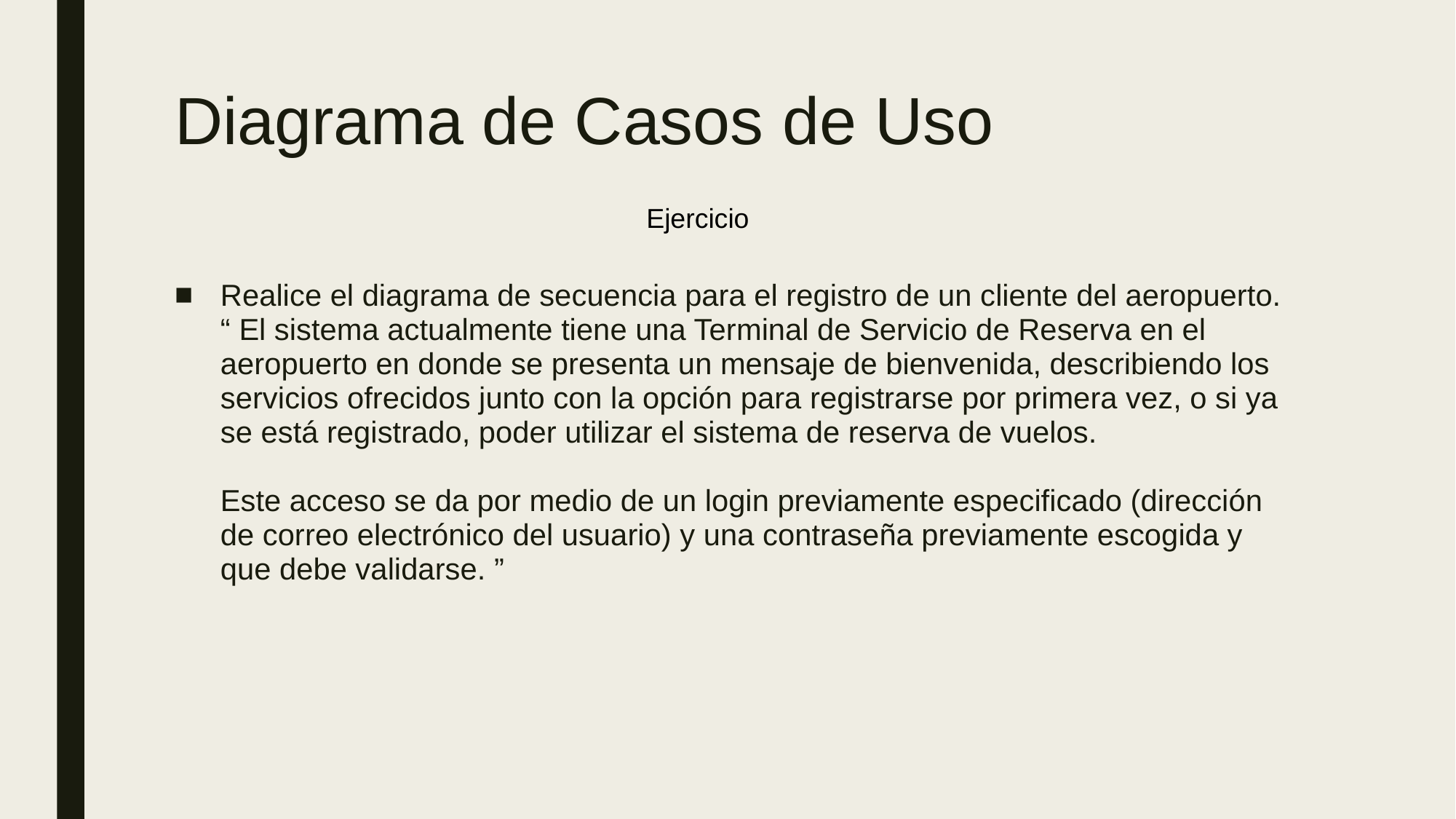

# Diagrama de Casos de Uso
Ejercicio
Realice el diagrama de secuencia para el registro de un cliente del aeropuerto.
“ El sistema actualmente tiene una Terminal de Servicio de Reserva en el aeropuerto en donde se presenta un mensaje de bienvenida, describiendo los servicios ofrecidos junto con la opción para registrarse por primera vez, o si ya se está registrado, poder utilizar el sistema de reserva de vuelos.
Este acceso se da por medio de un login previamente especificado (dirección de correo electrónico del usuario) y una contraseña previamente escogida y que debe validarse. ”